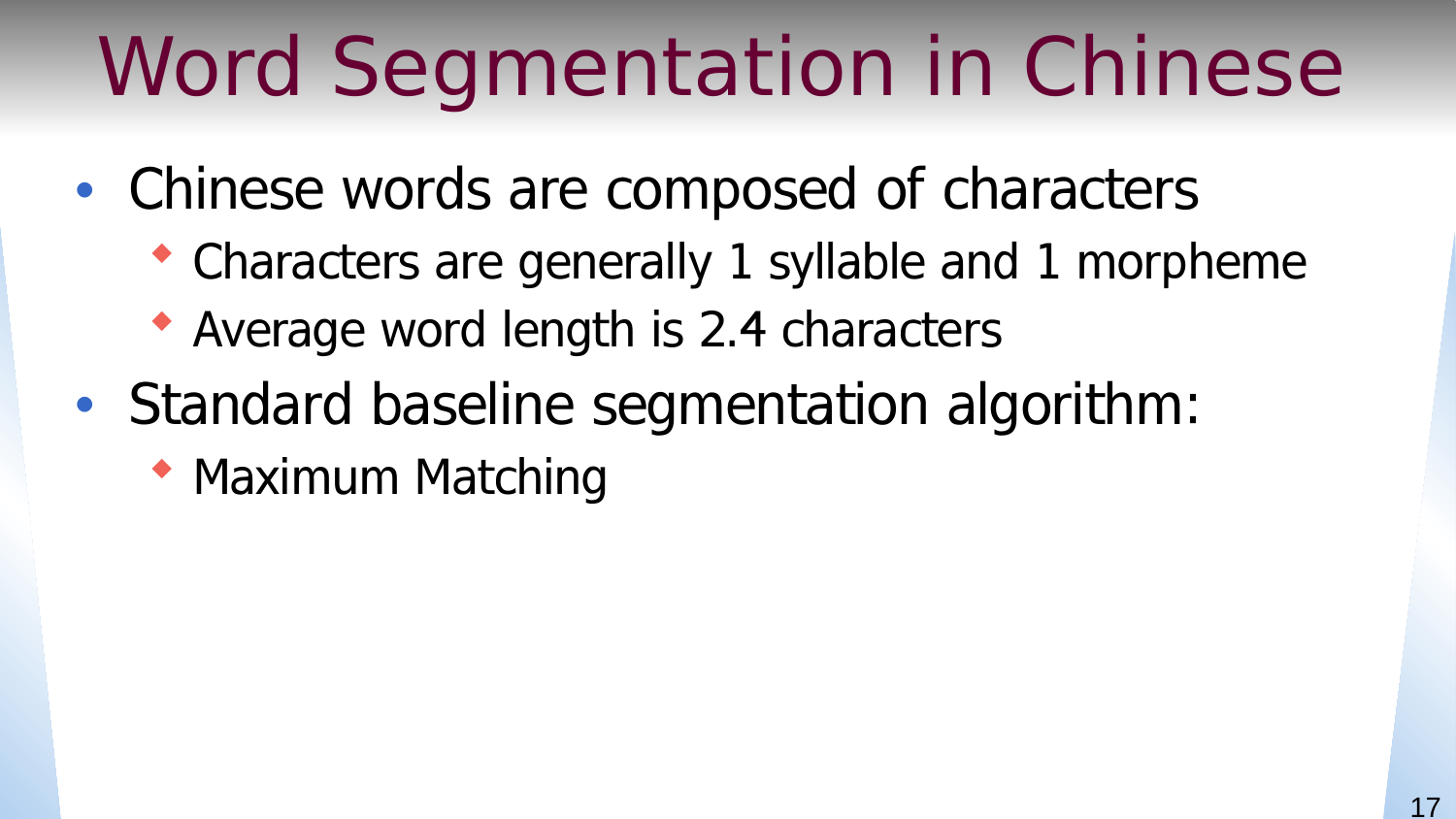

# Word Segmentation in Chinese
Chinese words are composed of characters
Characters are generally 1 syllable and 1 morpheme
Average word length is 2.4 characters
Standard baseline segmentation algorithm:
Maximum Matching
17